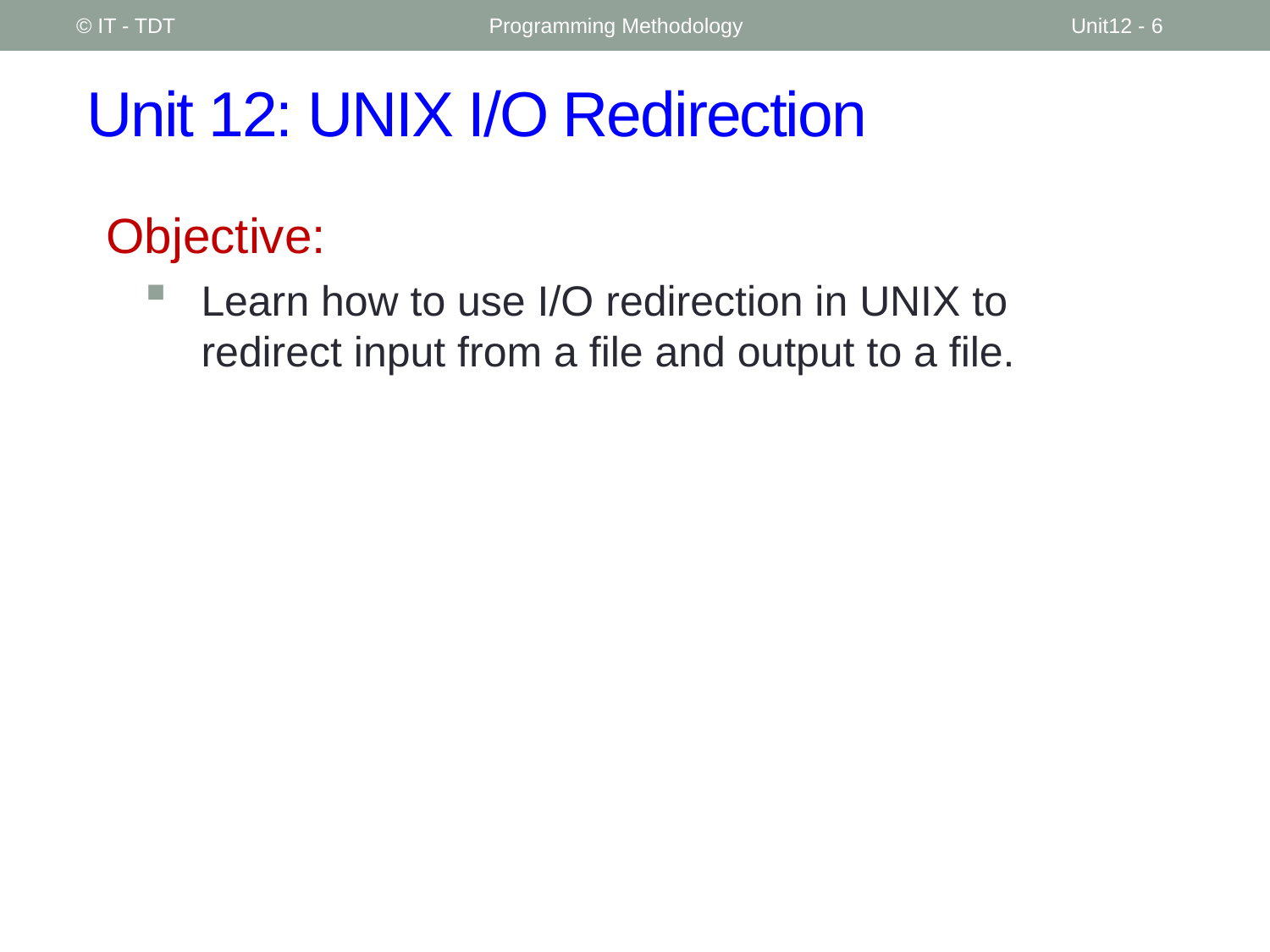

© IT - TDT
Programming Methodology
Unit12 - 6
# Unit 12: UNIX I/O Redirection
Objective:
Learn how to use I/O redirection in UNIX to redirect input from a file and output to a file.